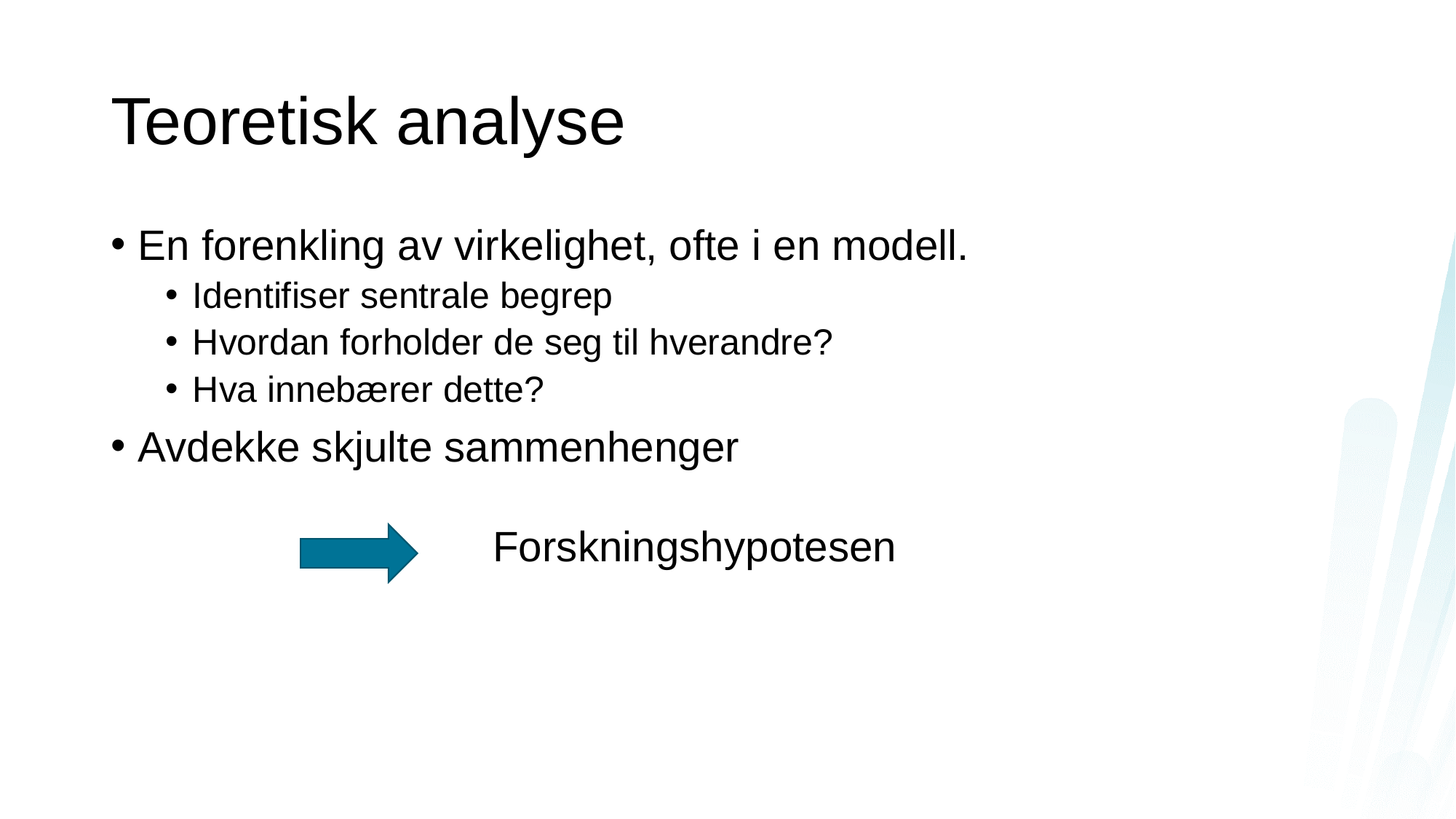

# Teoretisk analyse
En forenkling av virkelighet, ofte i en modell.
Identifiser sentrale begrep
Hvordan forholder de seg til hverandre?
Hva innebærer dette?
Avdekke skjulte sammenhenger

			Forskningshypotesen